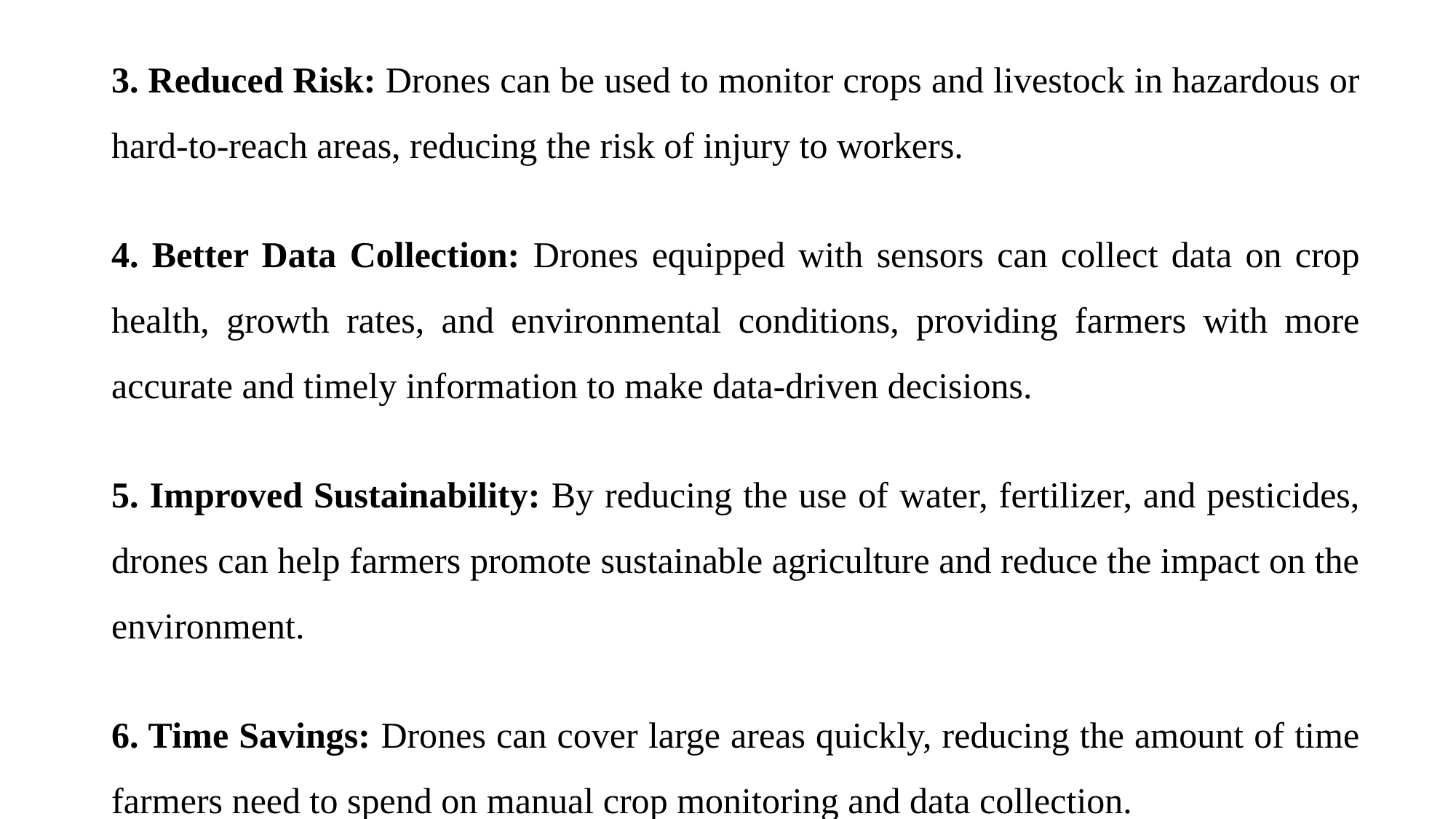

3. Reduced Risk: Drones can be used to monitor crops and livestock in hazardous or hard-to-reach areas, reducing the risk of injury to workers.

4. Better Data Collection: Drones equipped with sensors can collect data on crop health, growth rates, and environmental conditions, providing farmers with more accurate and timely information to make data-driven decisions.

5. Improved Sustainability: By reducing the use of water, fertilizer, and pesticides, drones can help farmers promote sustainable agriculture and reduce the impact on the environment.

6. Time Savings: Drones can cover large areas quickly, reducing the amount of time farmers need to spend on manual crop monitoring and data collection.